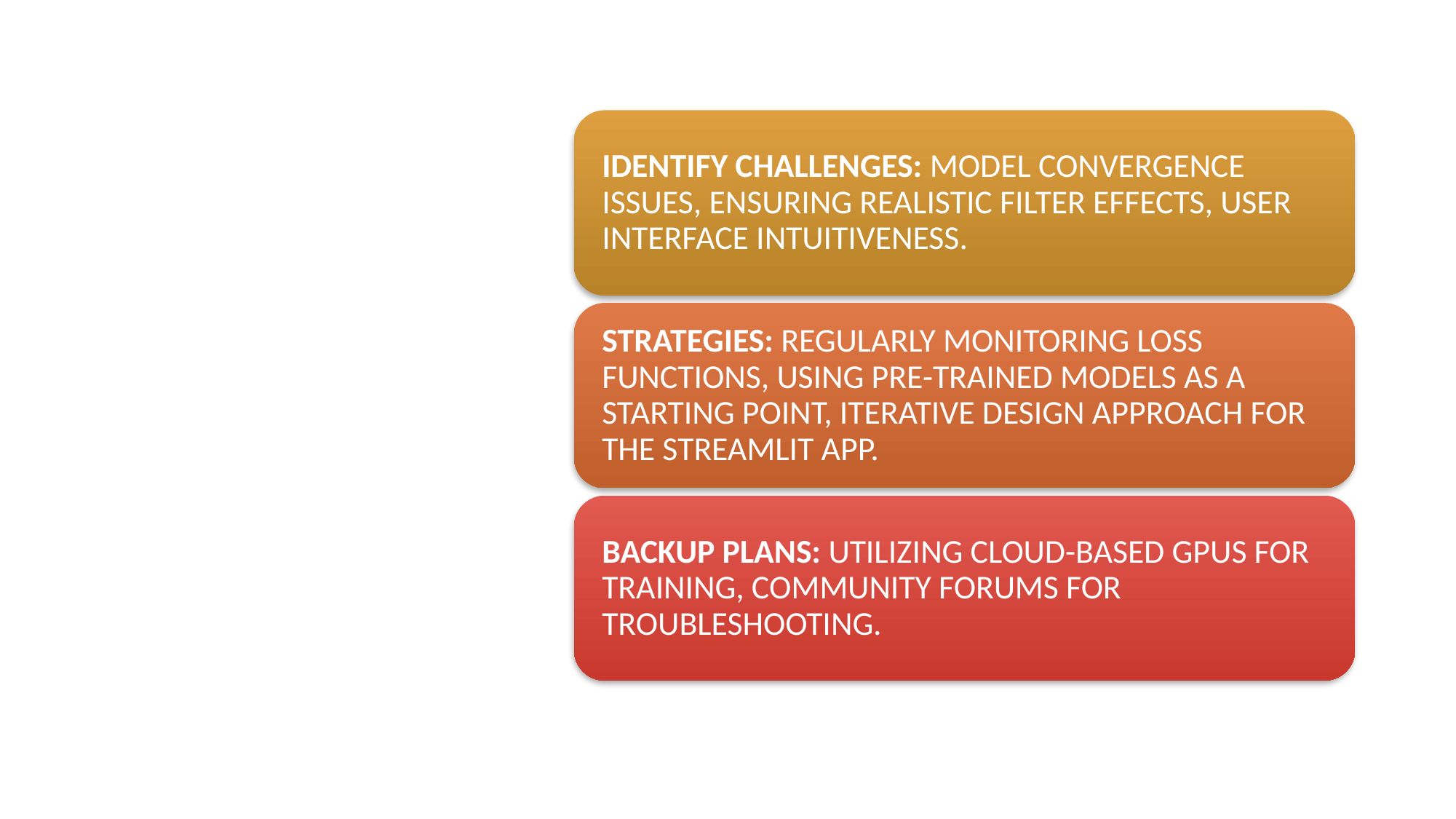

# Challenges & Mitigation Strategies
Identify Challenges: Model convergence issues, ensuring realistic filter effects, user interface intuitiveness.
Strategies: Regularly monitoring loss functions, using pre-trained models as a starting point, iterative design approach for the Streamlit app.
Backup Plans: Utilizing cloud-based GPUs for training, community forums for troubleshooting.